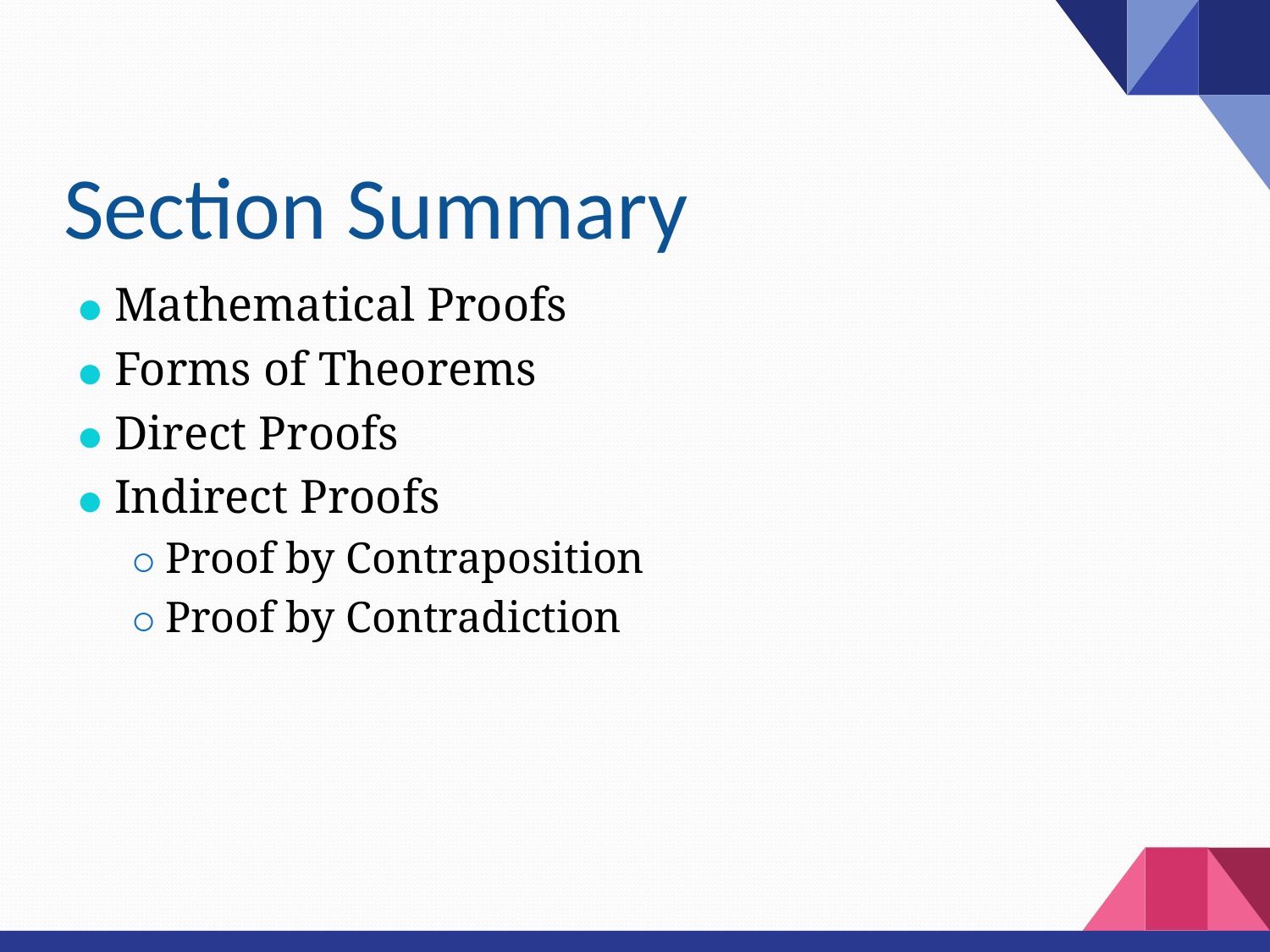

# Section Summary
Mathematical Proofs
Forms of Theorems
Direct Proofs
Indirect Proofs
Proof by Contraposition
Proof by Contradiction